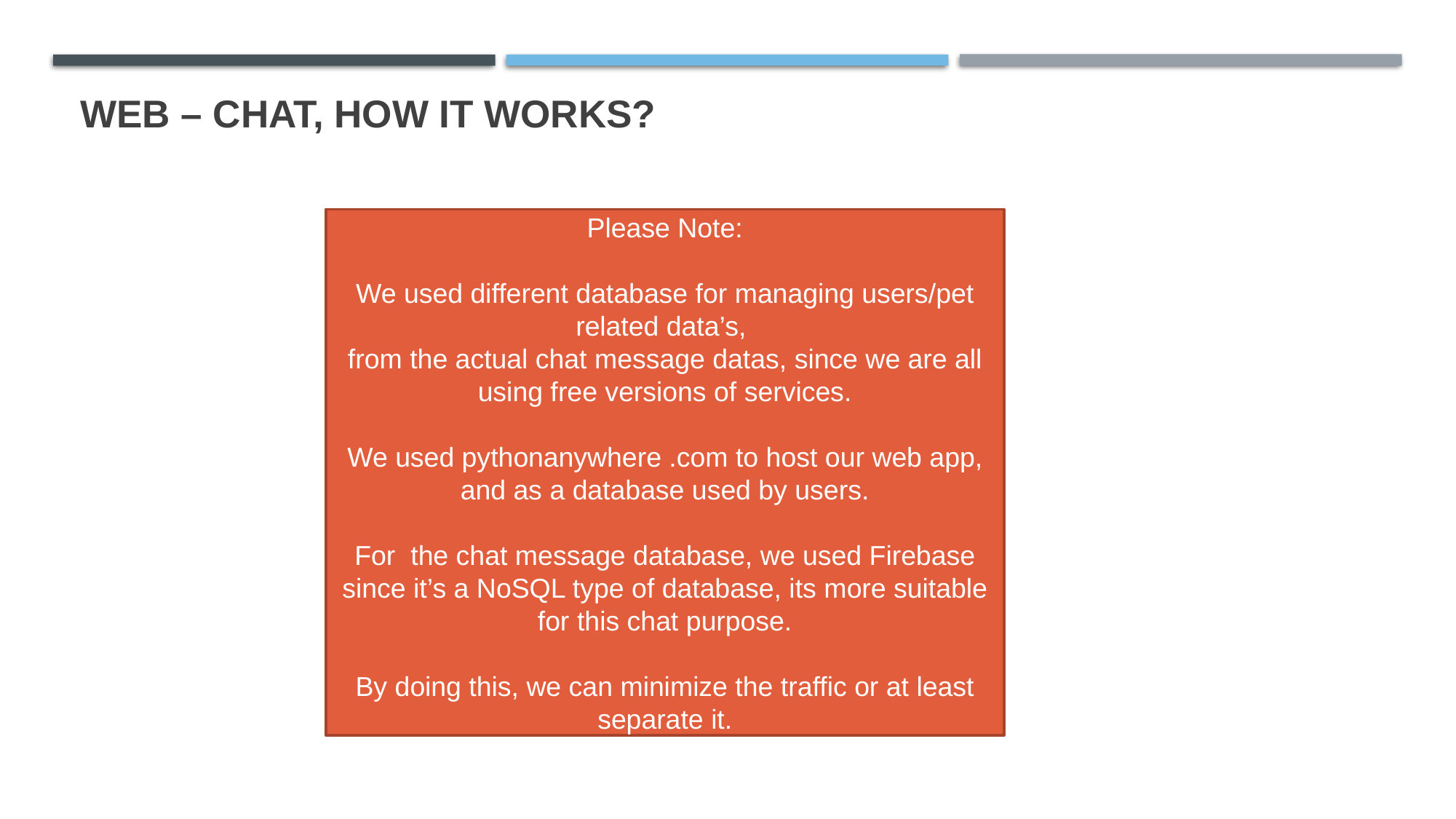

# Web – chat, how it works?
Please Note:
We used different database for managing users/pet related data’s,
from the actual chat message datas, since we are all using free versions of services.
We used pythonanywhere .com to host our web app, and as a database used by users.
For  the chat message database, we used Firebase since it’s a NoSQL type of database, its more suitable for this chat purpose.
By doing this, we can minimize the traffic or at least separate it.